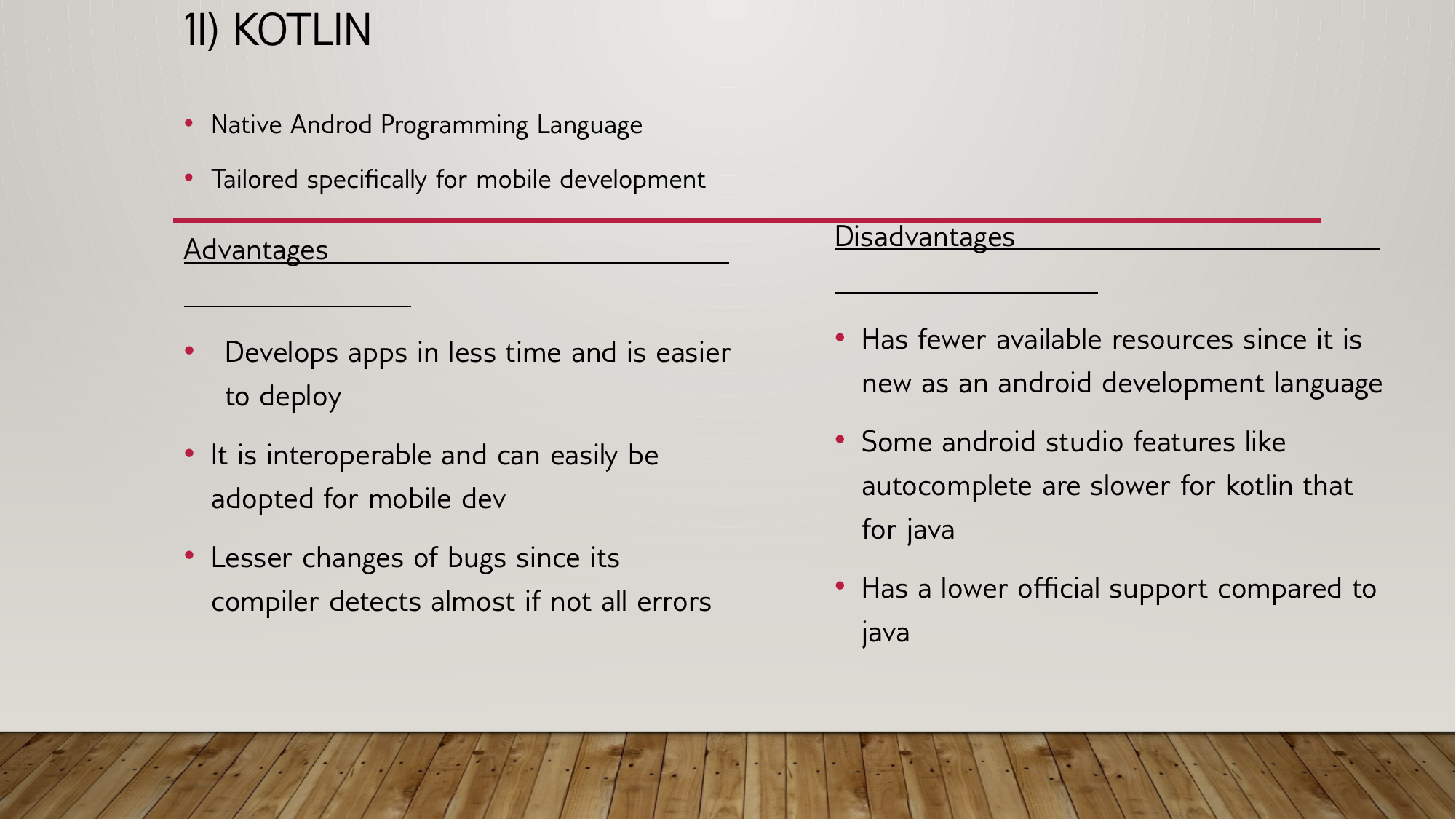

# 1I) KOTLIN
Native Androd Programming Language
Tailored specifically for mobile development

Disadvantages
Has fewer available resources since it is new as an android development language
Some android studio features like autocomplete are slower for kotlin that for java
Has a lower official support compared to java
Advantages
Develops apps in less time and is easier to deploy
It is interoperable and can easily be adopted for mobile dev
Lesser changes of bugs since its compiler detects almost if not all errors